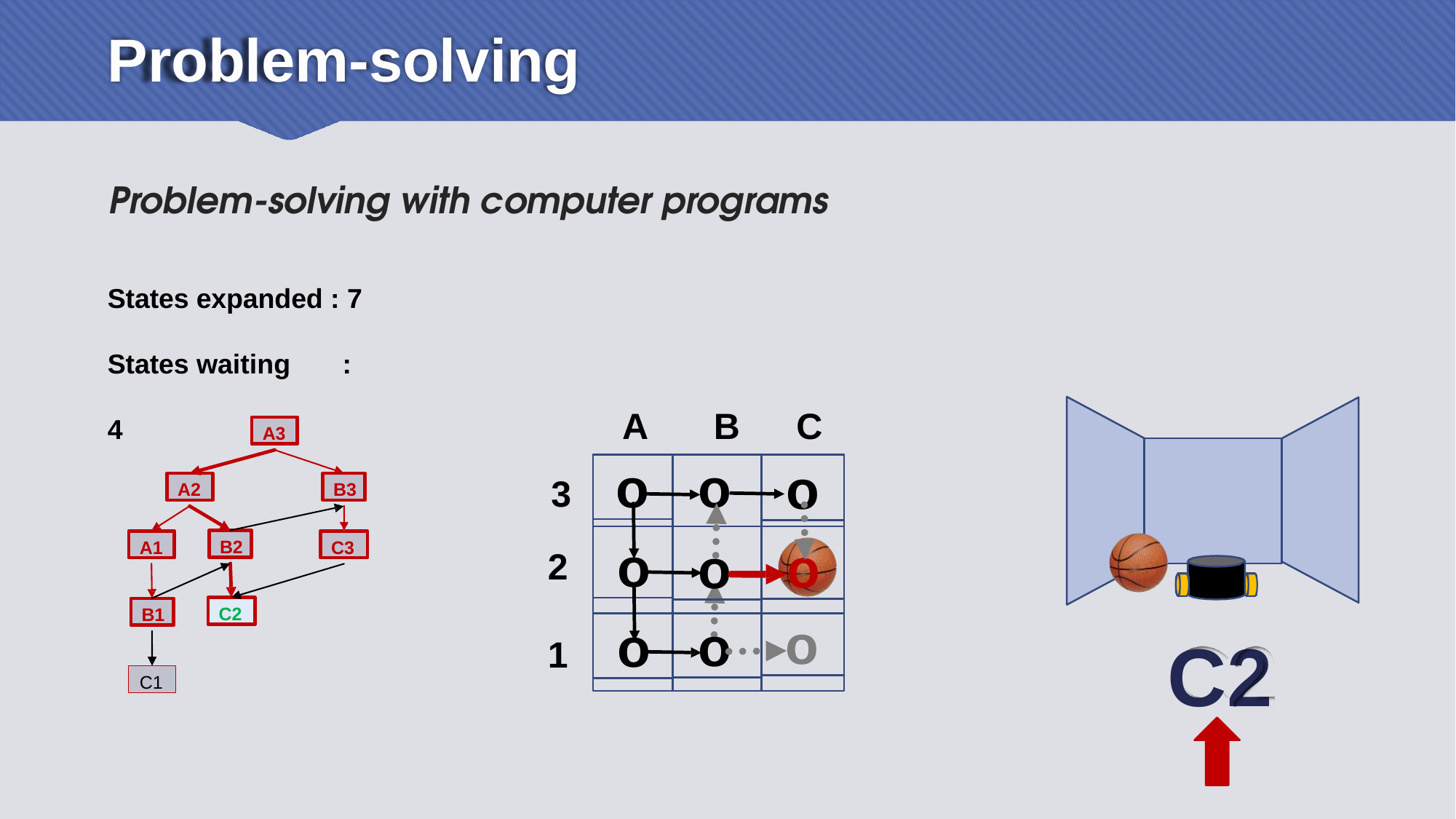

# Problem-solving
Problem-solving with computer programs
States expanded : 7  States waiting	: 4

A	B	C
A3

o

o
o
3
2
A2
B3

o
o
o
B2
A1
C3

C2
B1

o
o
o
C2
1

C1